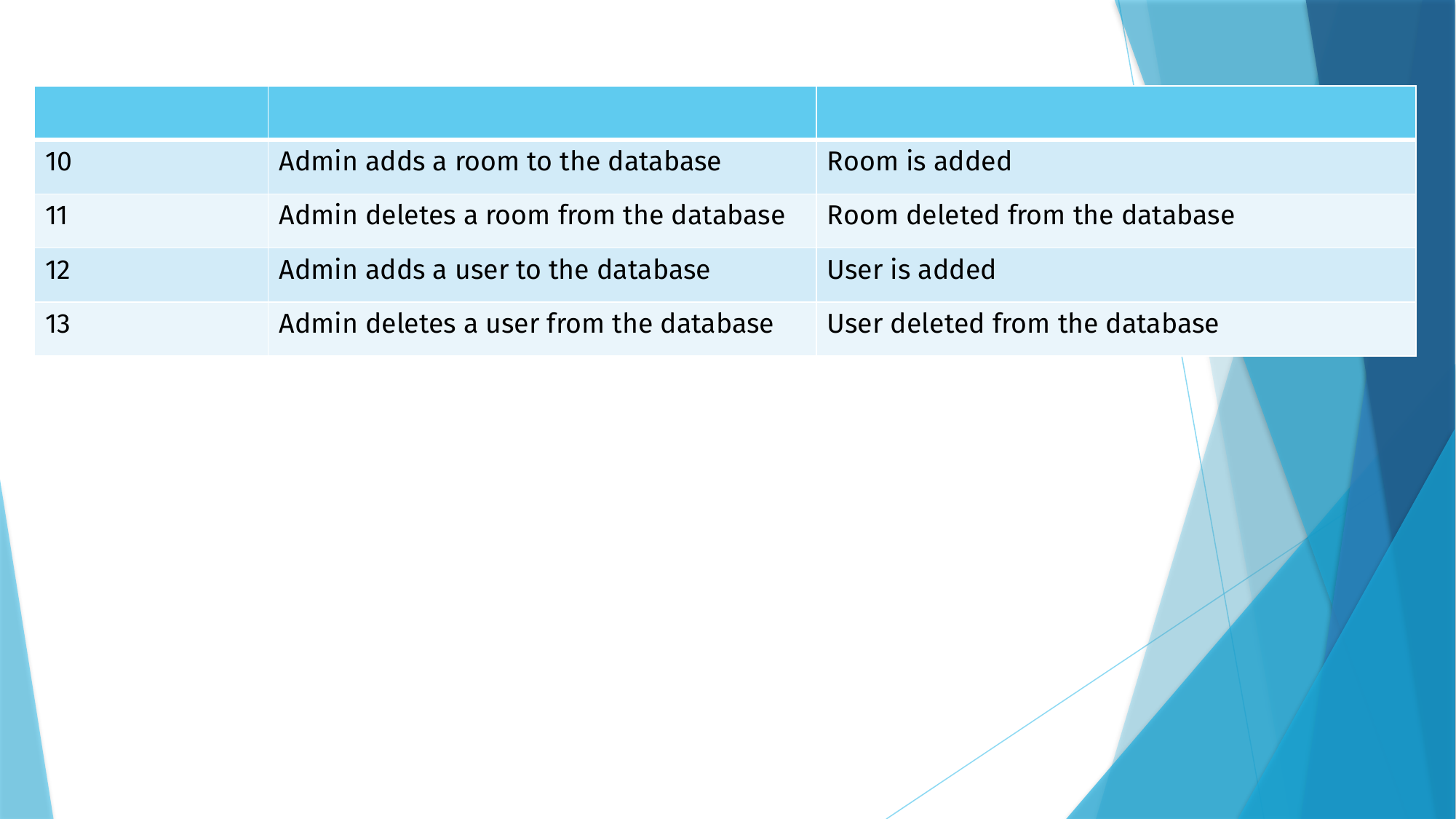

|  |  |  |
| --- | --- | --- |
| 10 | Admin adds a room to the database | Room is added |
| 11 | Admin deletes a room from the database | Room deleted from the database |
| 12 | Admin adds a user to the database | User is added |
| 13 | Admin deletes a user from the database | User deleted from the database |